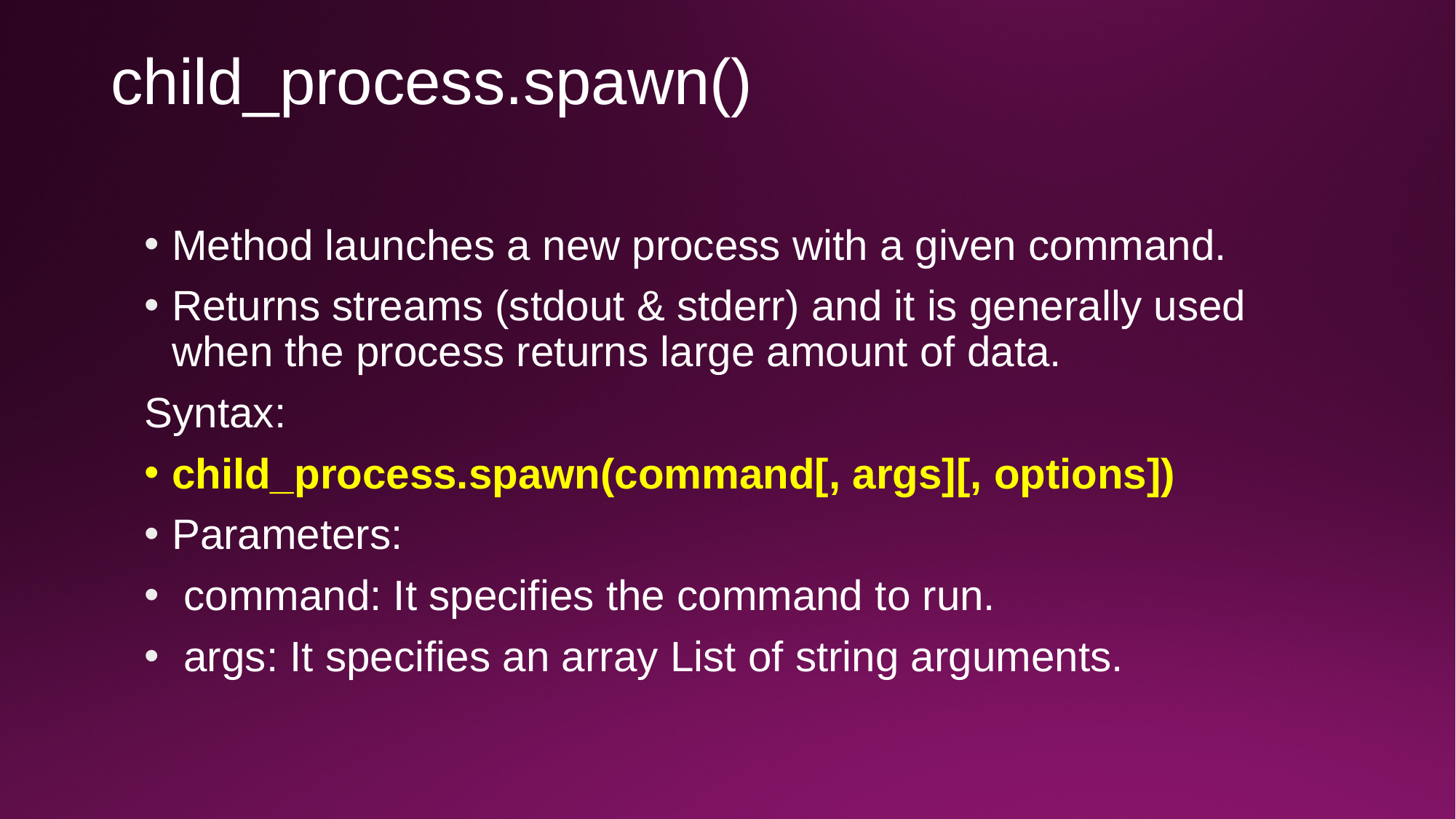

# child_process.spawn()
Method launches a new process with a given command.
Returns streams (stdout & stderr) and it is generally used when the process returns large amount of data.
Syntax:
child_process.spawn(command[, args][, options])
Parameters:
 command: It specifies the command to run.
 args: It specifies an array List of string arguments.